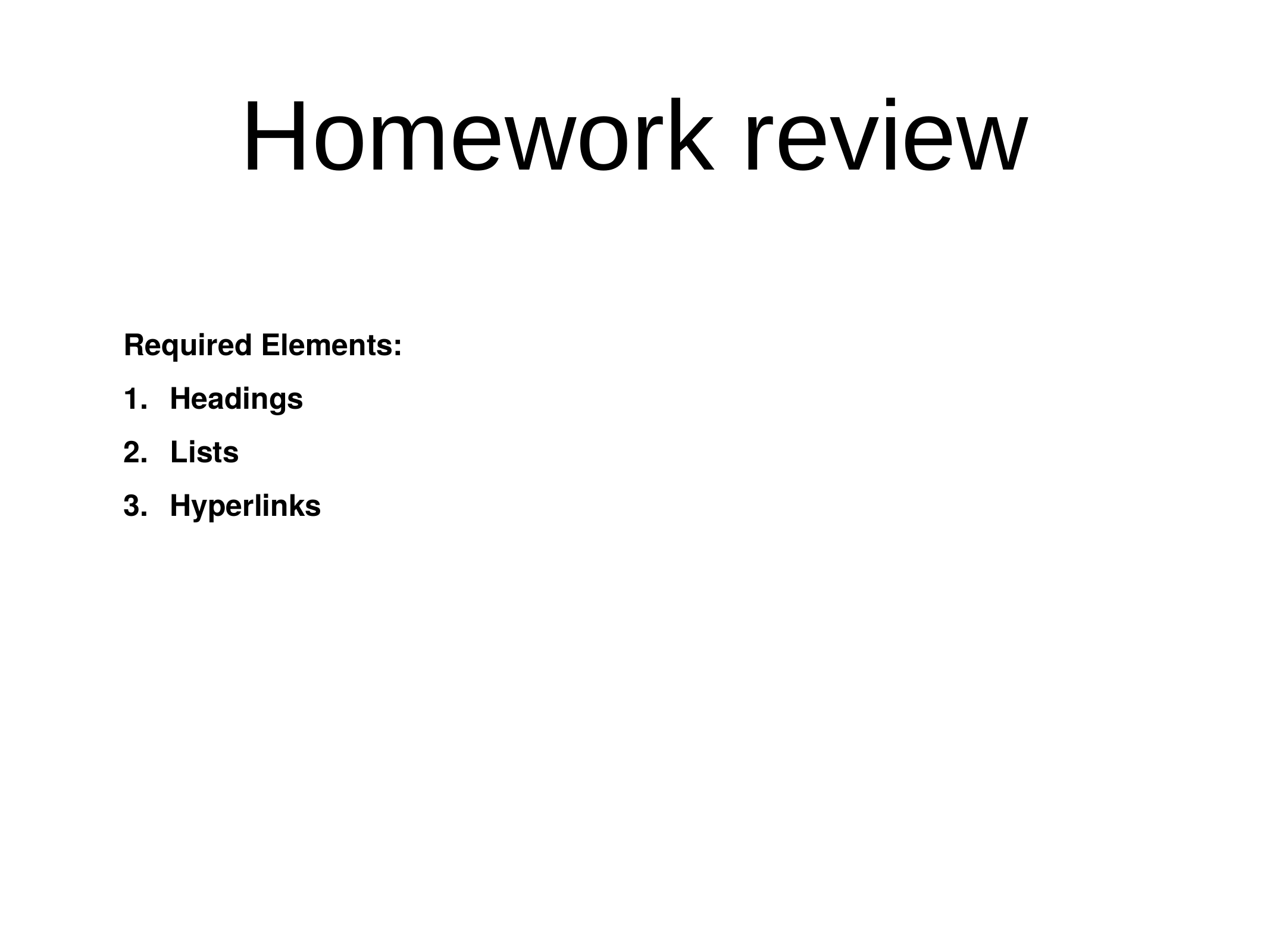

# Homework review
Required Elements:
Headings
Lists
Hyperlinks